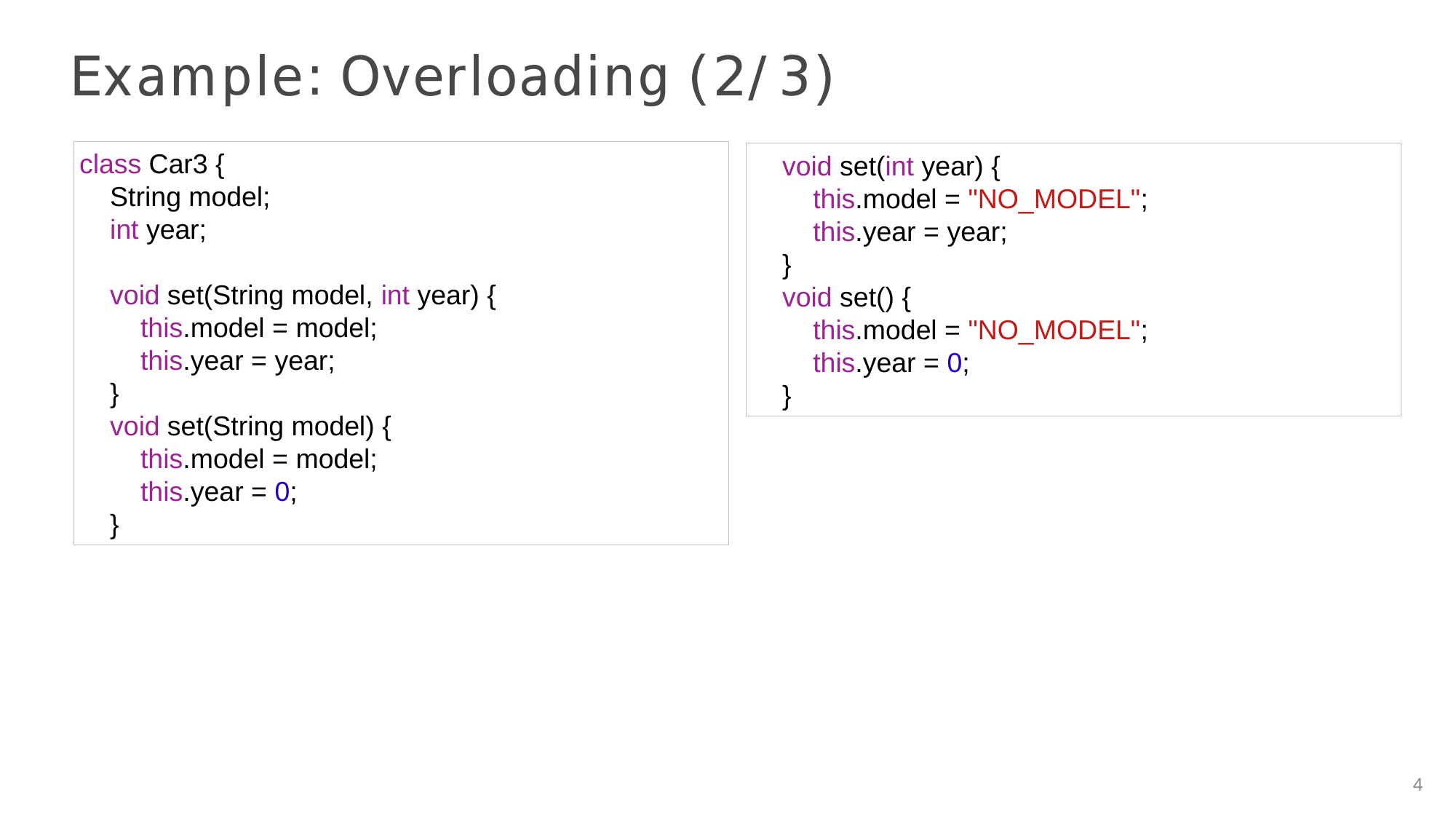

# Example: Overloading (2/3)
class Car3 {
    String model;
    int year;

    void set(String model, int year) {
        this.model = model;
        this.year = year;
    }
    void set(String model) {
        this.model = model;
        this.year = 0;
    }
    void set(int year) {
        this.model = "NO_MODEL";
        this.year = year;
    }
    void set() {
        this.model = "NO_MODEL";
        this.year = 0;
    }
4